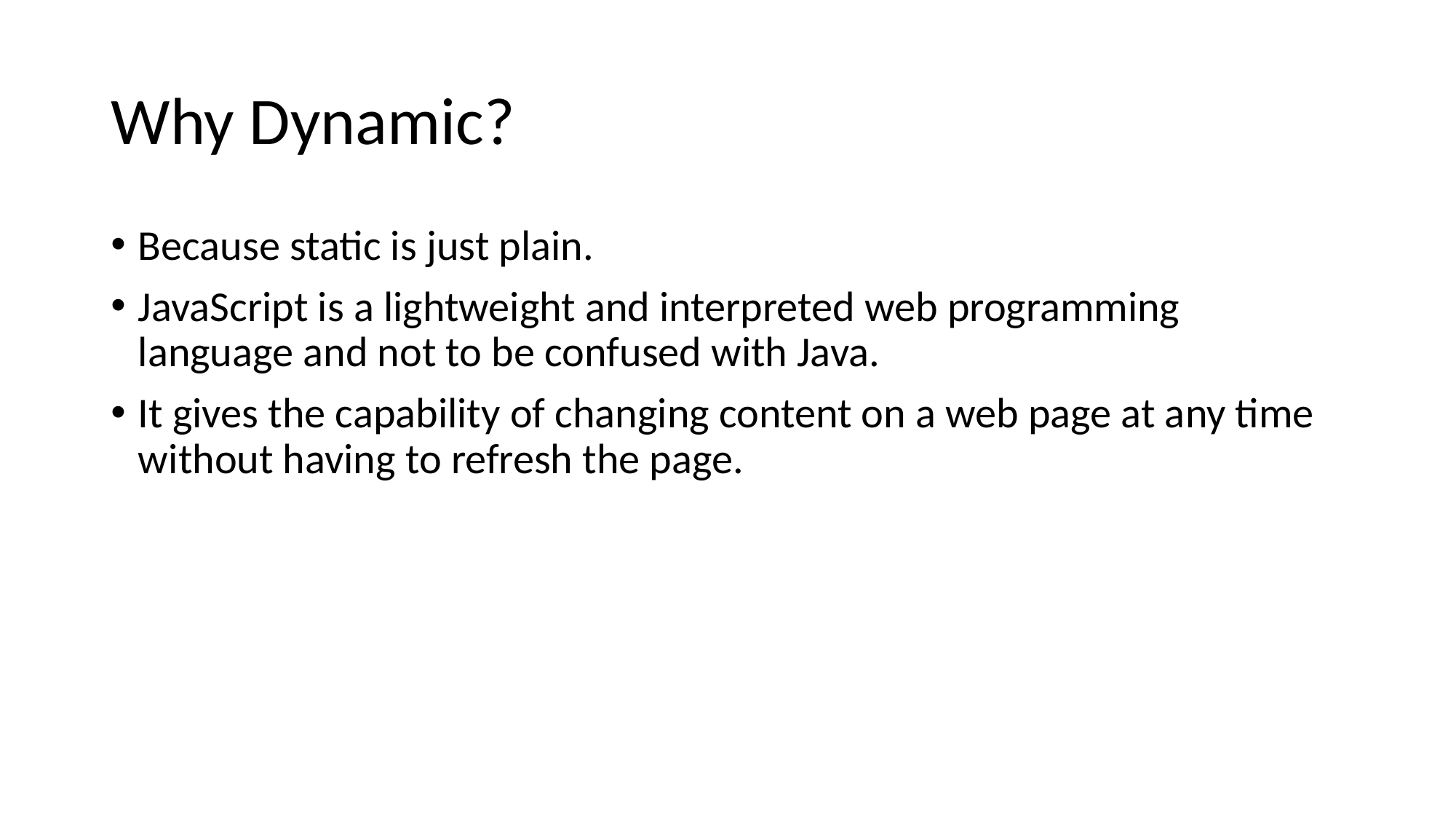

# Why Dynamic?
Because static is just plain.
JavaScript is a lightweight and interpreted web programming language and not to be confused with Java.
It gives the capability of changing content on a web page at any time without having to refresh the page.